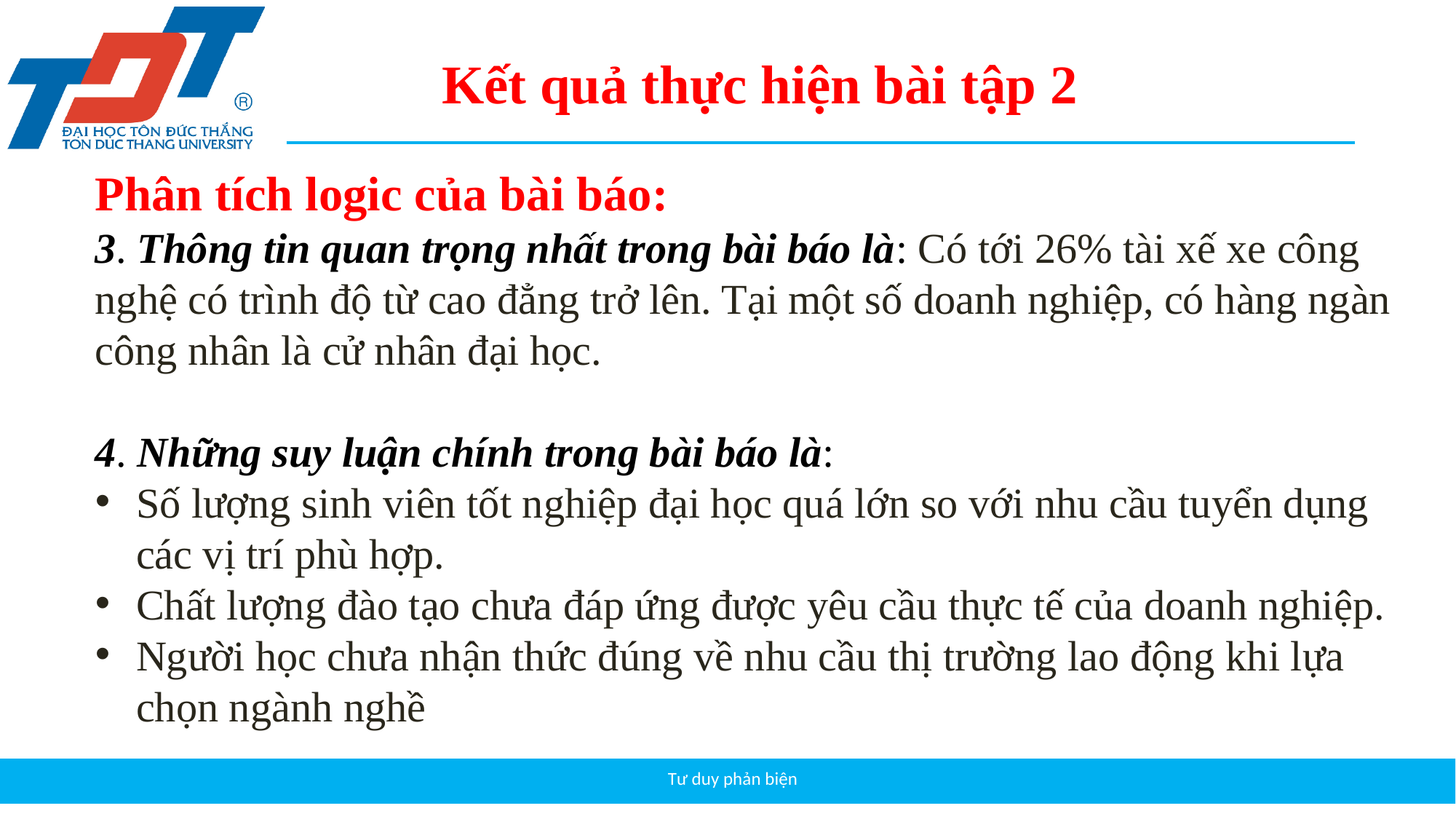

Kết quả thực hiện bài tập 2
Phân tích logic của bài báo:
3. Thông tin quan trọng nhất trong bài báo là: Có tới 26% tài xế xe công nghệ có trình độ từ cao đẳng trở lên. Tại một số doanh nghiệp, có hàng ngàn công nhân là cử nhân đại học.
4. Những suy luận chính trong bài báo là:
Số lượng sinh viên tốt nghiệp đại học quá lớn so với nhu cầu tuyển dụng các vị trí phù hợp.
Chất lượng đào tạo chưa đáp ứng được yêu cầu thực tế của doanh nghiệp.
Người học chưa nhận thức đúng về nhu cầu thị trường lao động khi lựa chọn ngành nghề
Tư duy phản biện